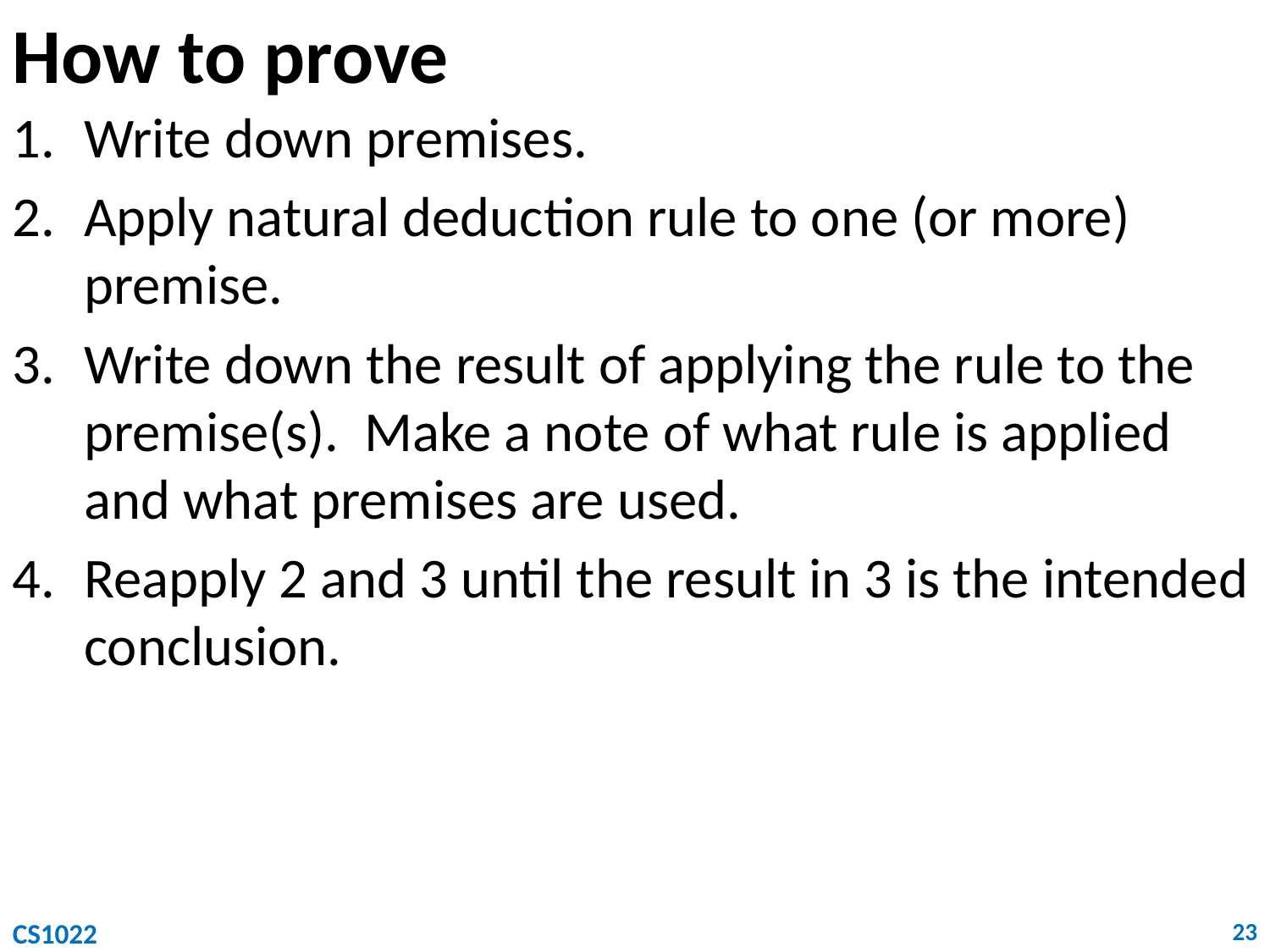

# How to prove
Write down premises.
Apply natural deduction rule to one (or more) premise.
Write down the result of applying the rule to the premise(s).  Make a note of what rule is applied and what premises are used.
Reapply 2 and 3 until the result in 3 is the intended conclusion.

CS1022
23